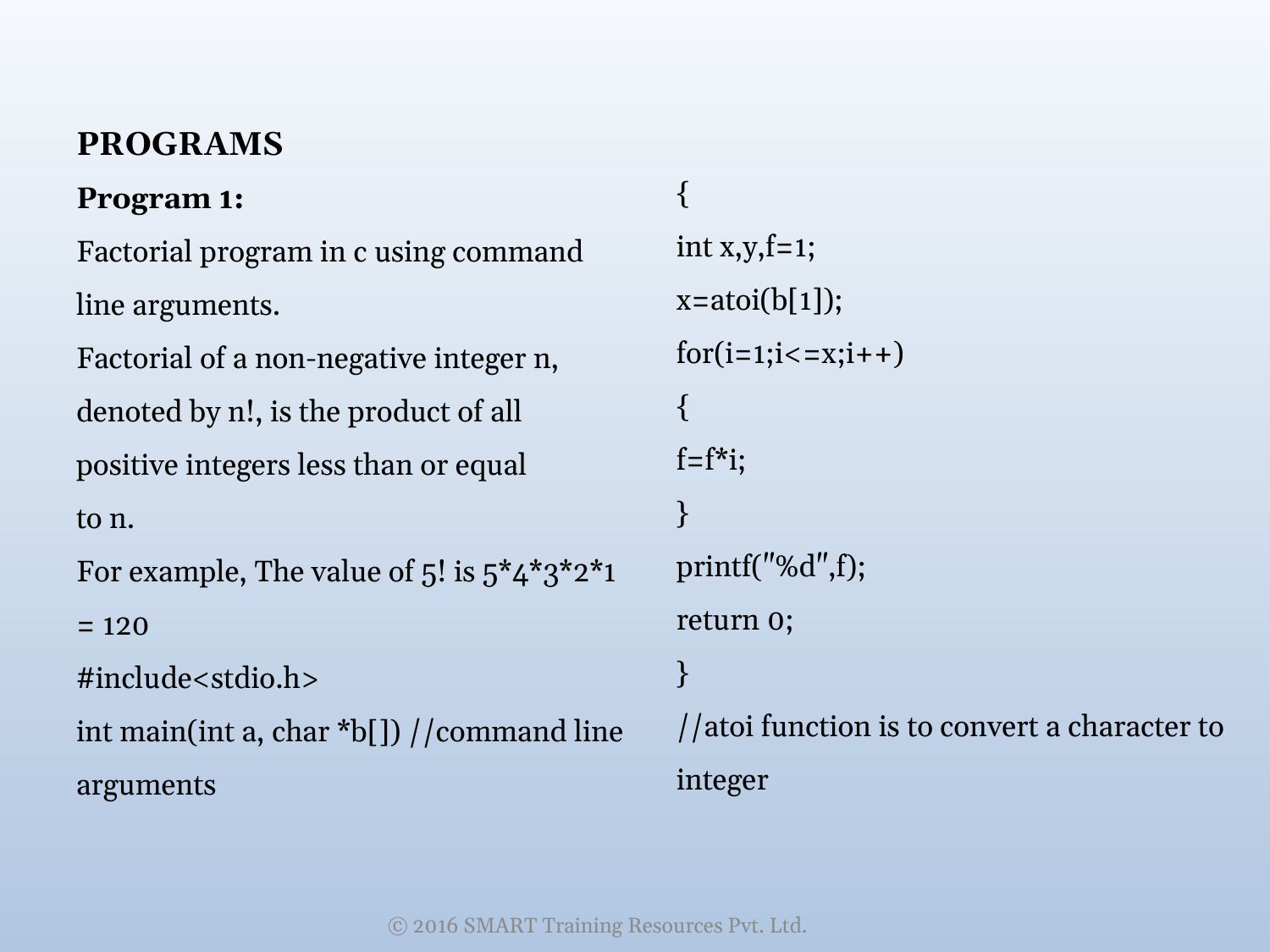

PROGRAMS
Program 1:
Factorial program in c using command line arguments.
Factorial of a non-negative integer n, denoted by n!, is the product of all positive integers less than or equal
to n.
For example, The value of 5! is 5*4*3*2*1 = 120
#include<stdio.h>
int main(int a, char *b[]) //command line arguments

{
int x,y,f=1;
x=atoi(b[1]);
for(i=1;i<=x;i++)
{
f=f*i;
}
printf("%d",f);
return 0;
}
//atoi function is to convert a character to integer

© 2016 SMART Training Resources Pvt. Ltd.